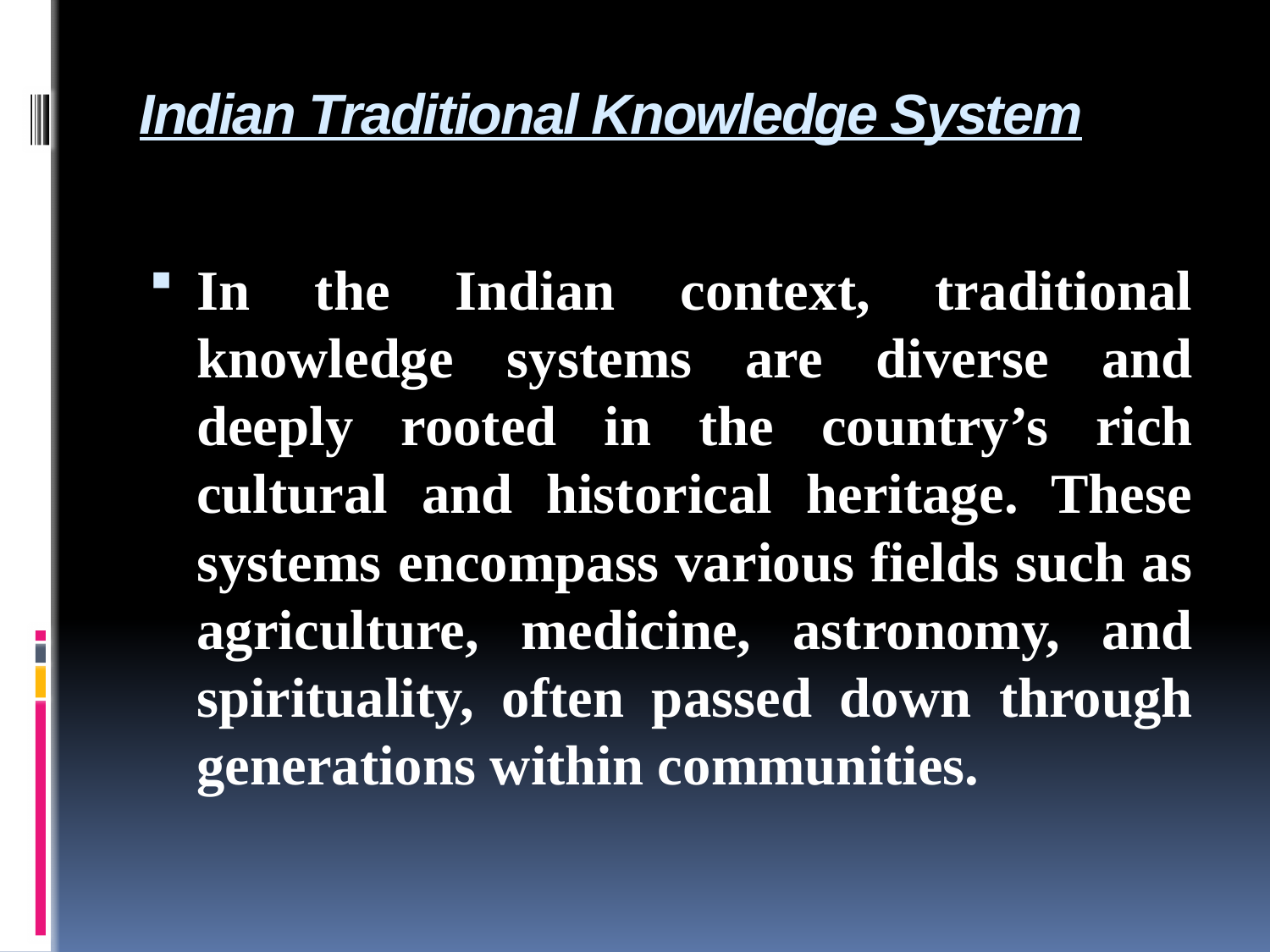

# Indian Traditional Knowledge System
In the Indian context, traditional knowledge systems are diverse and deeply rooted in the country’s rich cultural and historical heritage. These systems encompass various fields such as agriculture, medicine, astronomy, and spirituality, often passed down through generations within communities.